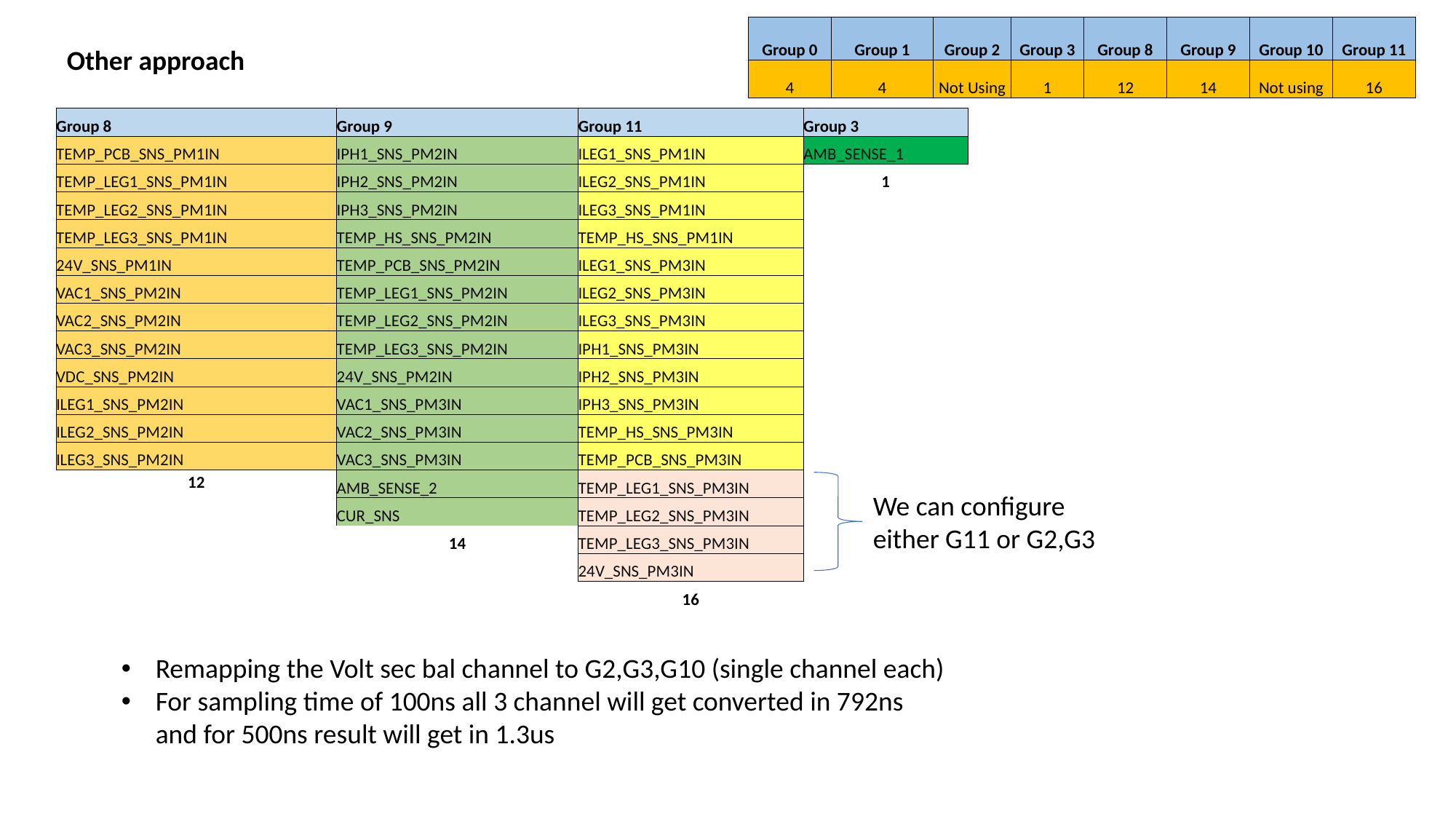

| Group 0 | Group 1 | Group 2 | Group 3 | Group 8 | Group 9 | Group 10 | Group 11 |
| --- | --- | --- | --- | --- | --- | --- | --- |
| 4 | 4 | Not Using | 1 | 12 | 14 | Not using | 16 |
Other approach
| Group 8 | Group 9 | Group 11 | Group 3 |
| --- | --- | --- | --- |
| TEMP\_PCB\_SNS\_PM1IN | IPH1\_SNS\_PM2IN | ILEG1\_SNS\_PM1IN | AMB\_SENSE\_1 |
| TEMP\_LEG1\_SNS\_PM1IN | IPH2\_SNS\_PM2IN | ILEG2\_SNS\_PM1IN | 1 |
| TEMP\_LEG2\_SNS\_PM1IN | IPH3\_SNS\_PM2IN | ILEG3\_SNS\_PM1IN |  |
| TEMP\_LEG3\_SNS\_PM1IN | TEMP\_HS\_SNS\_PM2IN | TEMP\_HS\_SNS\_PM1IN |  |
| 24V\_SNS\_PM1IN | TEMP\_PCB\_SNS\_PM2IN | ILEG1\_SNS\_PM3IN |  |
| VAC1\_SNS\_PM2IN | TEMP\_LEG1\_SNS\_PM2IN | ILEG2\_SNS\_PM3IN |  |
| VAC2\_SNS\_PM2IN | TEMP\_LEG2\_SNS\_PM2IN | ILEG3\_SNS\_PM3IN |  |
| VAC3\_SNS\_PM2IN | TEMP\_LEG3\_SNS\_PM2IN | IPH1\_SNS\_PM3IN |  |
| VDC\_SNS\_PM2IN | 24V\_SNS\_PM2IN | IPH2\_SNS\_PM3IN |  |
| ILEG1\_SNS\_PM2IN | VAC1\_SNS\_PM3IN | IPH3\_SNS\_PM3IN |  |
| ILEG2\_SNS\_PM2IN | VAC2\_SNS\_PM3IN | TEMP\_HS\_SNS\_PM3IN |  |
| ILEG3\_SNS\_PM2IN | VAC3\_SNS\_PM3IN | TEMP\_PCB\_SNS\_PM3IN |  |
| 12 | AMB\_SENSE\_2 | TEMP\_LEG1\_SNS\_PM3IN |  |
|  | CUR\_SNS | TEMP\_LEG2\_SNS\_PM3IN |  |
|  | 14 | TEMP\_LEG3\_SNS\_PM3IN |  |
|  |  | 24V\_SNS\_PM3IN |  |
|  |  | 16 |  |

We can configure either G11 or G2,G3
Remapping the Volt sec bal channel to G2,G3,G10 (single channel each)
For sampling time of 100ns all 3 channel will get converted in 792ns and for 500ns result will get in 1.3us